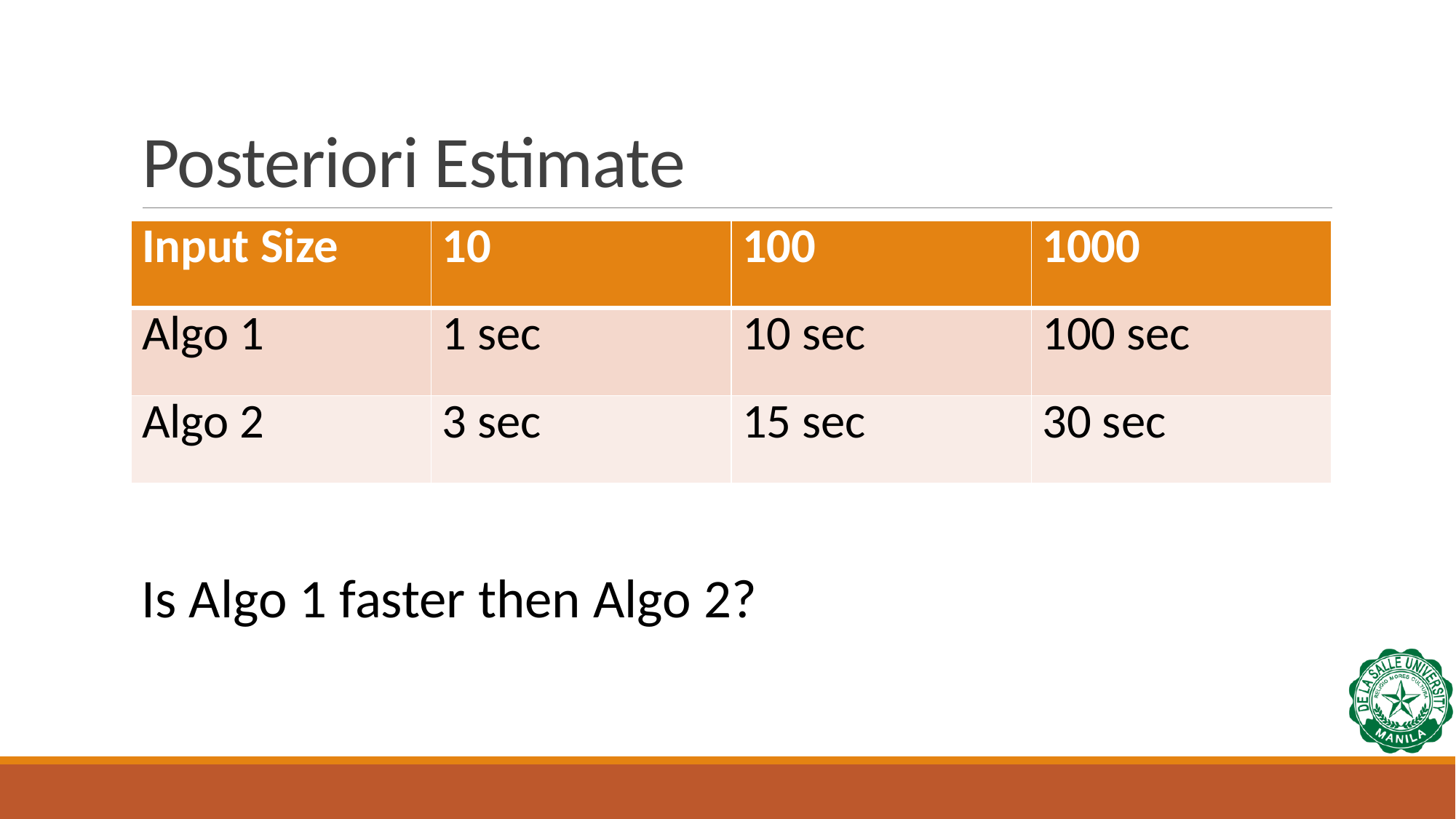

# Posteriori Estimate
| Input Size | 10 | 100 | 1000 |
| --- | --- | --- | --- |
| Algo 1 | 1 sec | 10 sec | 100 sec |
| Algo 2 | 3 sec | 15 sec | 30 sec |
Is Algo 1 faster then Algo 2?